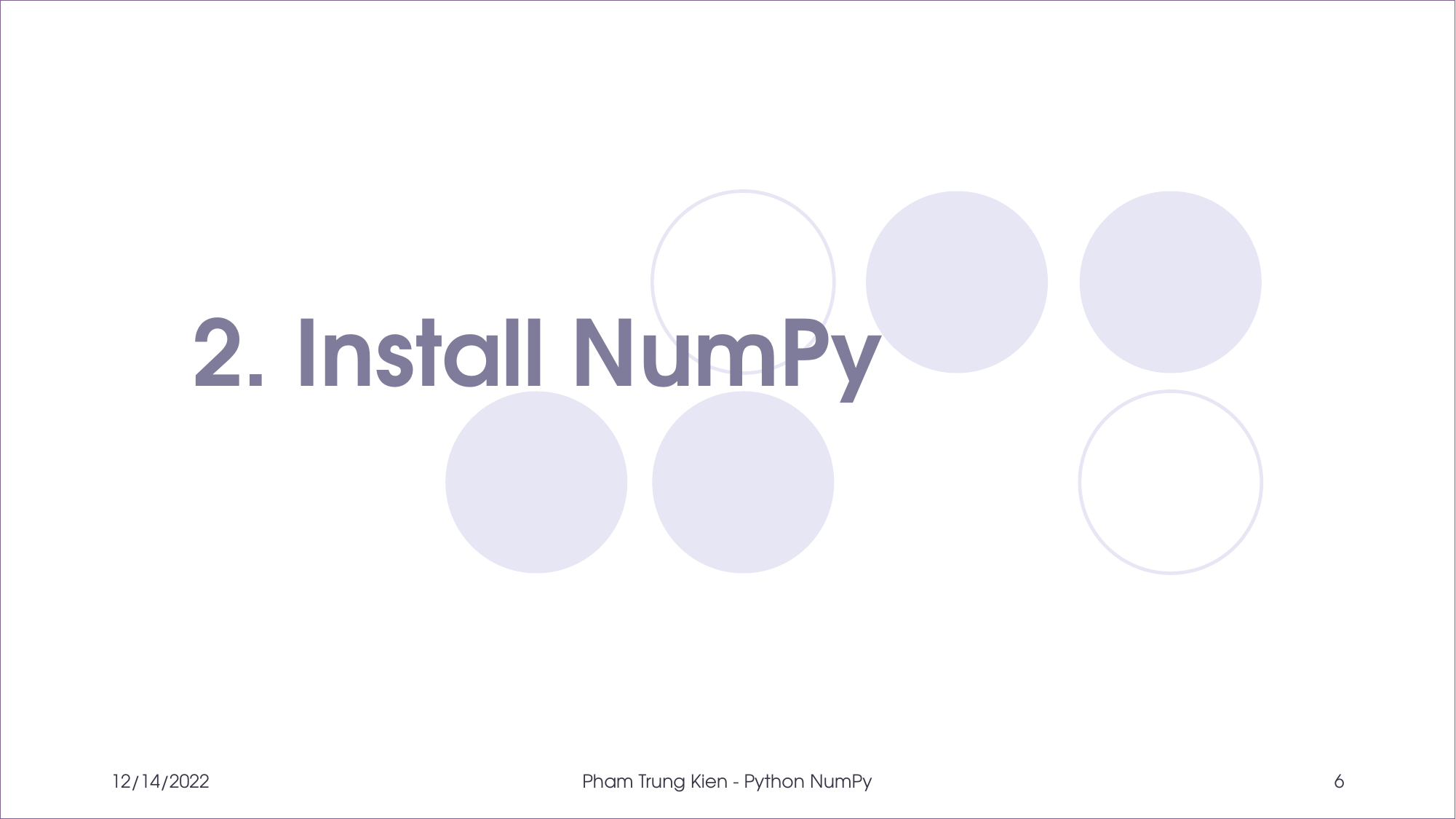

# 2. Install NumPy

12/14/2022
Pham Trung Kien - Python NumPy
6